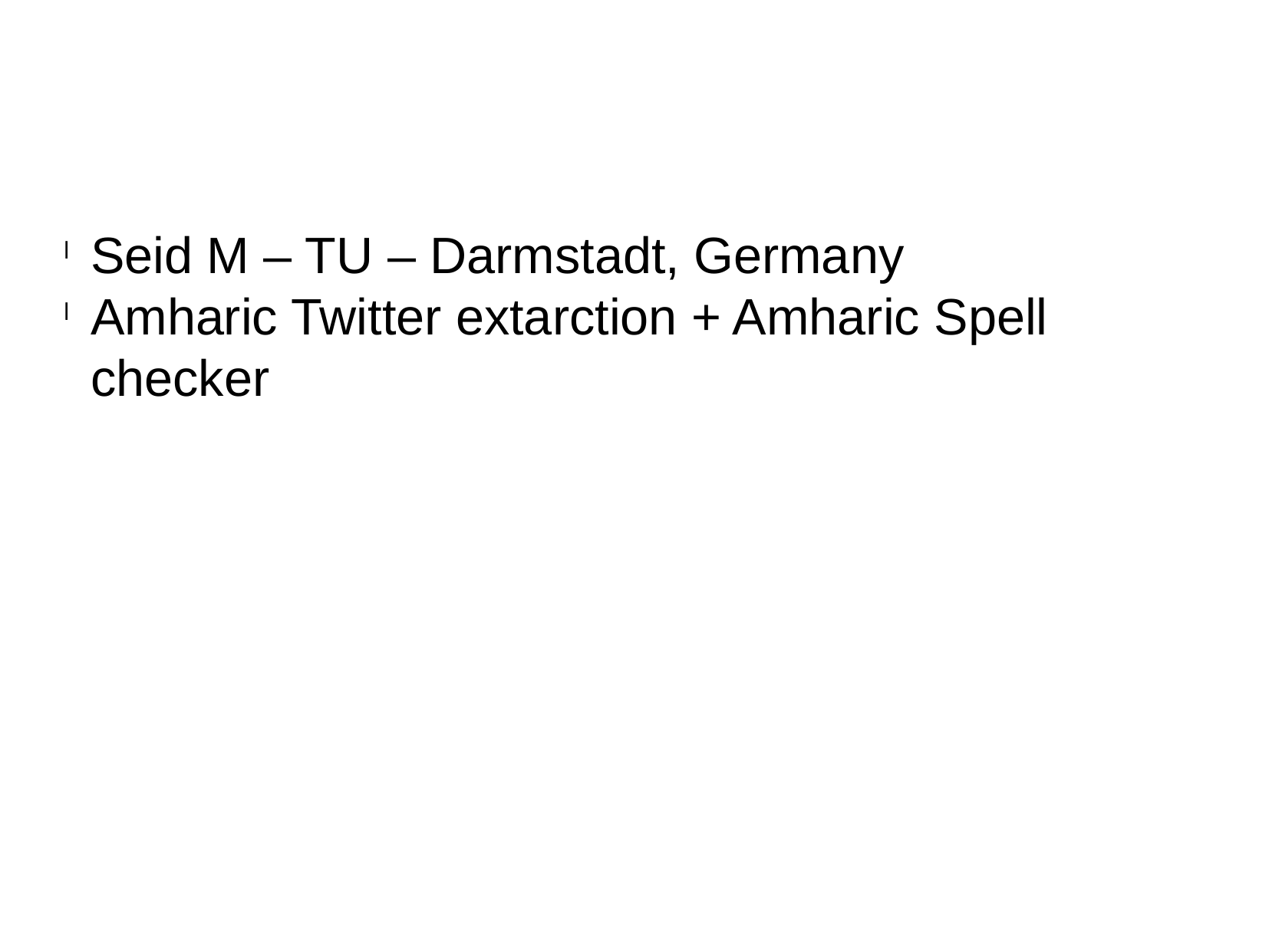

Seid M – TU – Darmstadt, Germany
Amharic Twitter extarction + Amharic Spell checker